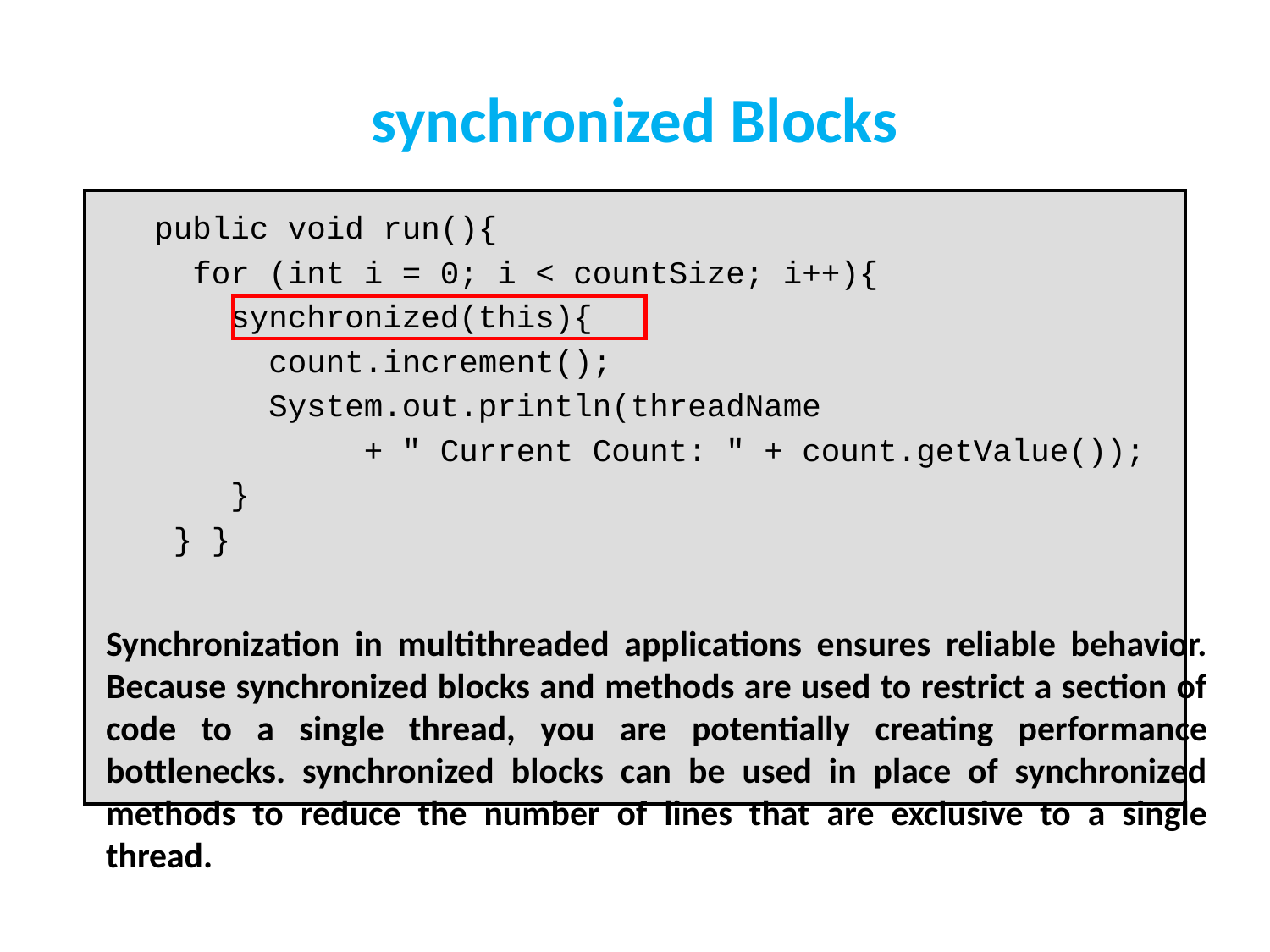

# synchronized Blocks

   public void run(){
     for (int i = 0; i < countSize; i++){
       synchronized(this){
         count.increment();
         System.out.println(threadName
              + " Current Count: " + count.getValue());
       }
    } }

Synchronization in multithreaded applications ensures reliable behavior. Because synchronized blocks and methods are used to restrict a section of code to a single thread, you are potentially creating performance bottlenecks. synchronized blocks can be used in place of synchronized methods to reduce the number of lines that are exclusive to a single thread.